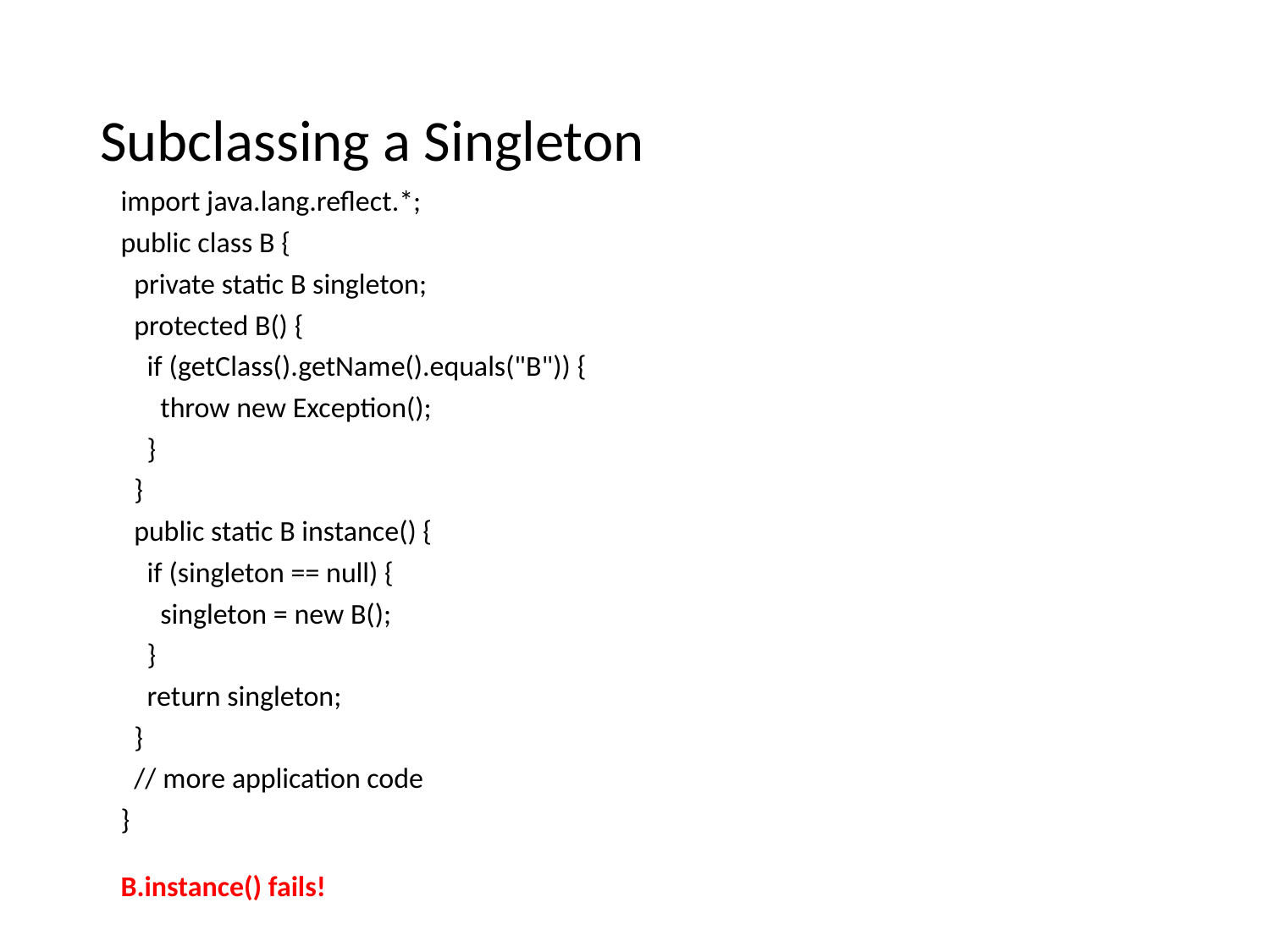

# Subclassing a Singleton
import java.lang.reflect.*;
public class B {
  private static B singleton;
  protected B() {
    if (getClass().getName().equals("B")) {
      throw new Exception();
    }
  }
  public static B instance() {
    if (singleton == null) {
      singleton = new B();
    }
    return singleton;
  }
  // more application code
}

B.instance() fails!